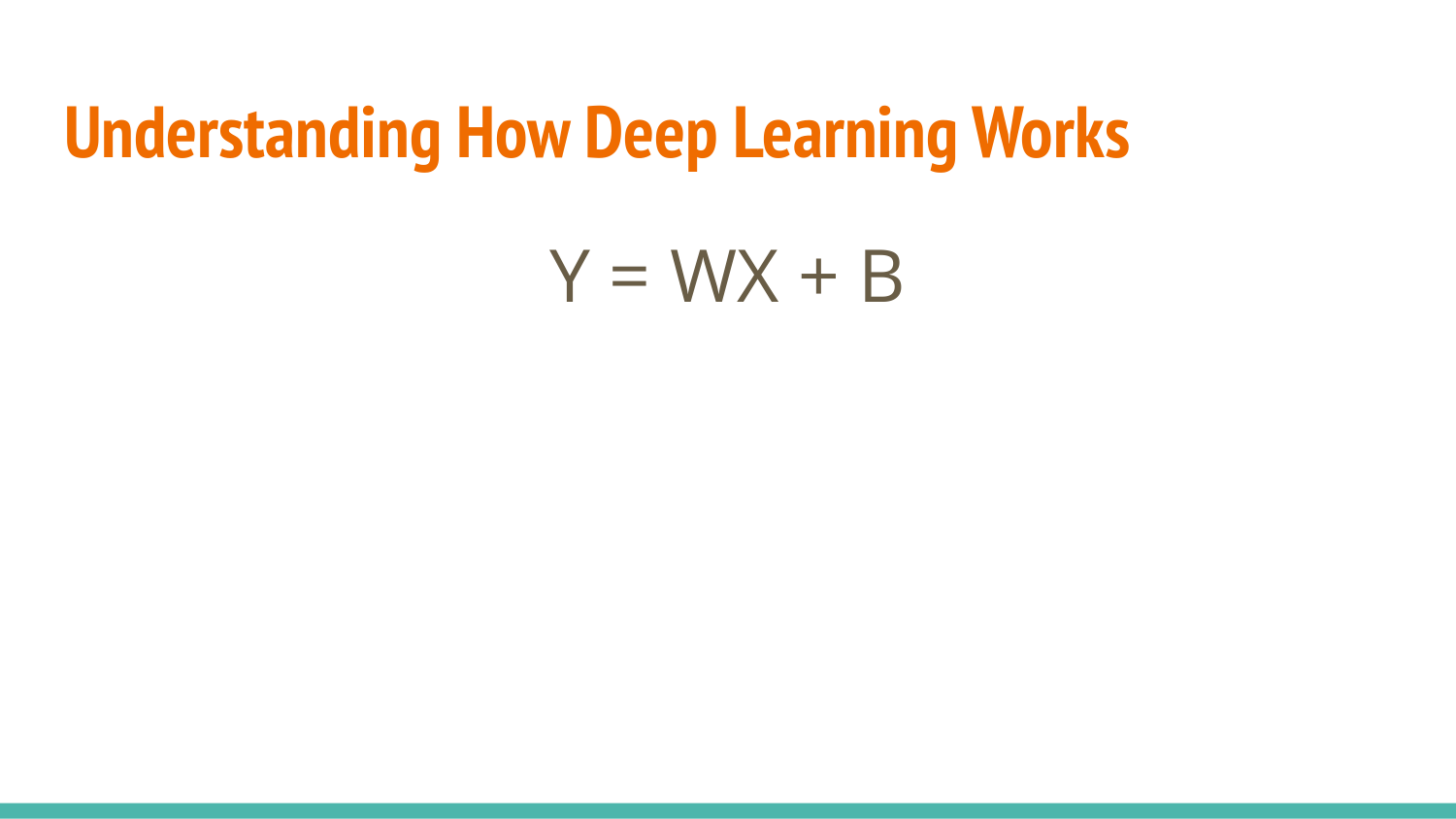

# Understanding How Deep Learning Works
Y = WX + B